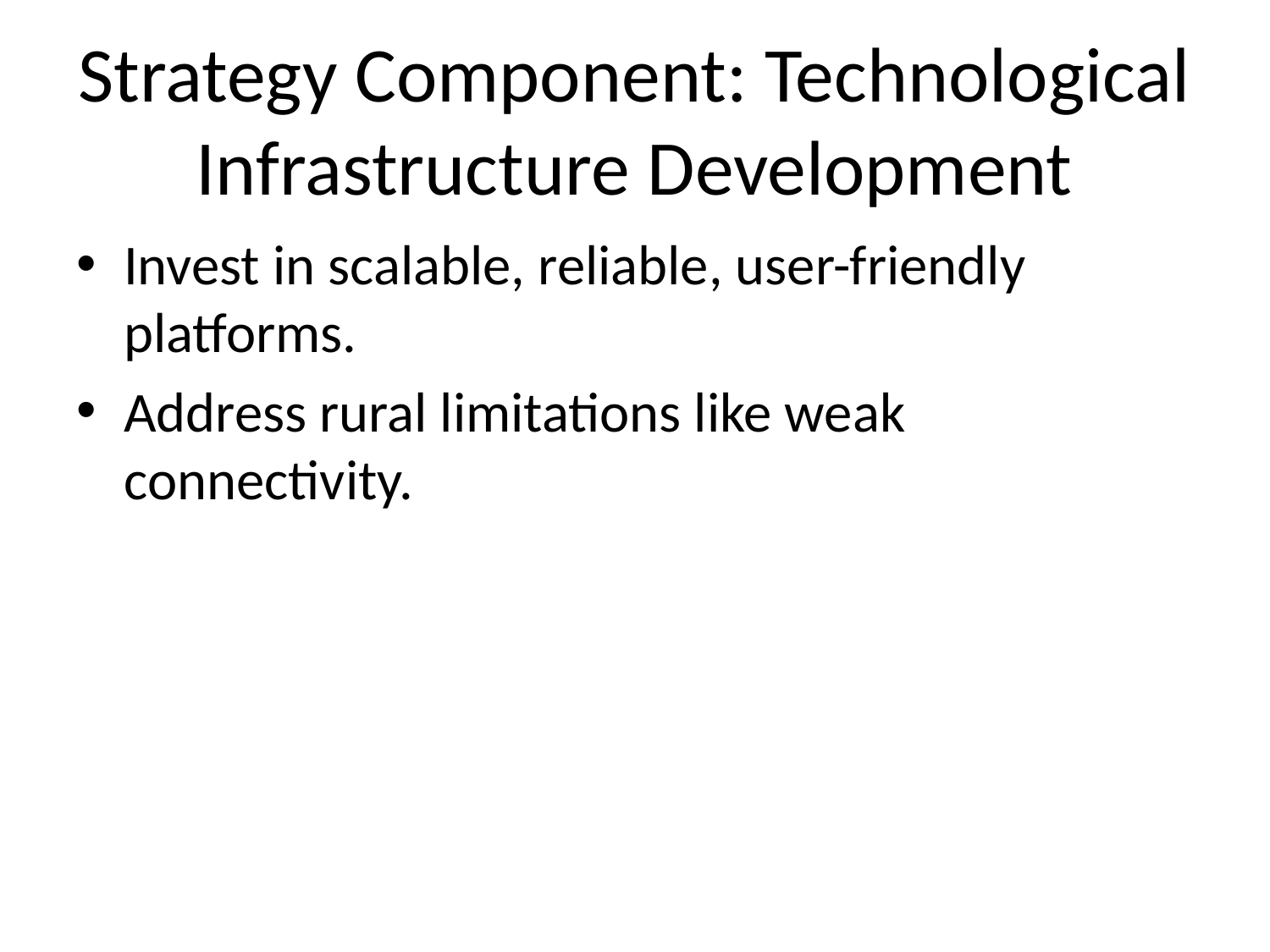

# Strategy Component: Technological Infrastructure Development
Invest in scalable, reliable, user-friendly platforms.
Address rural limitations like weak connectivity.